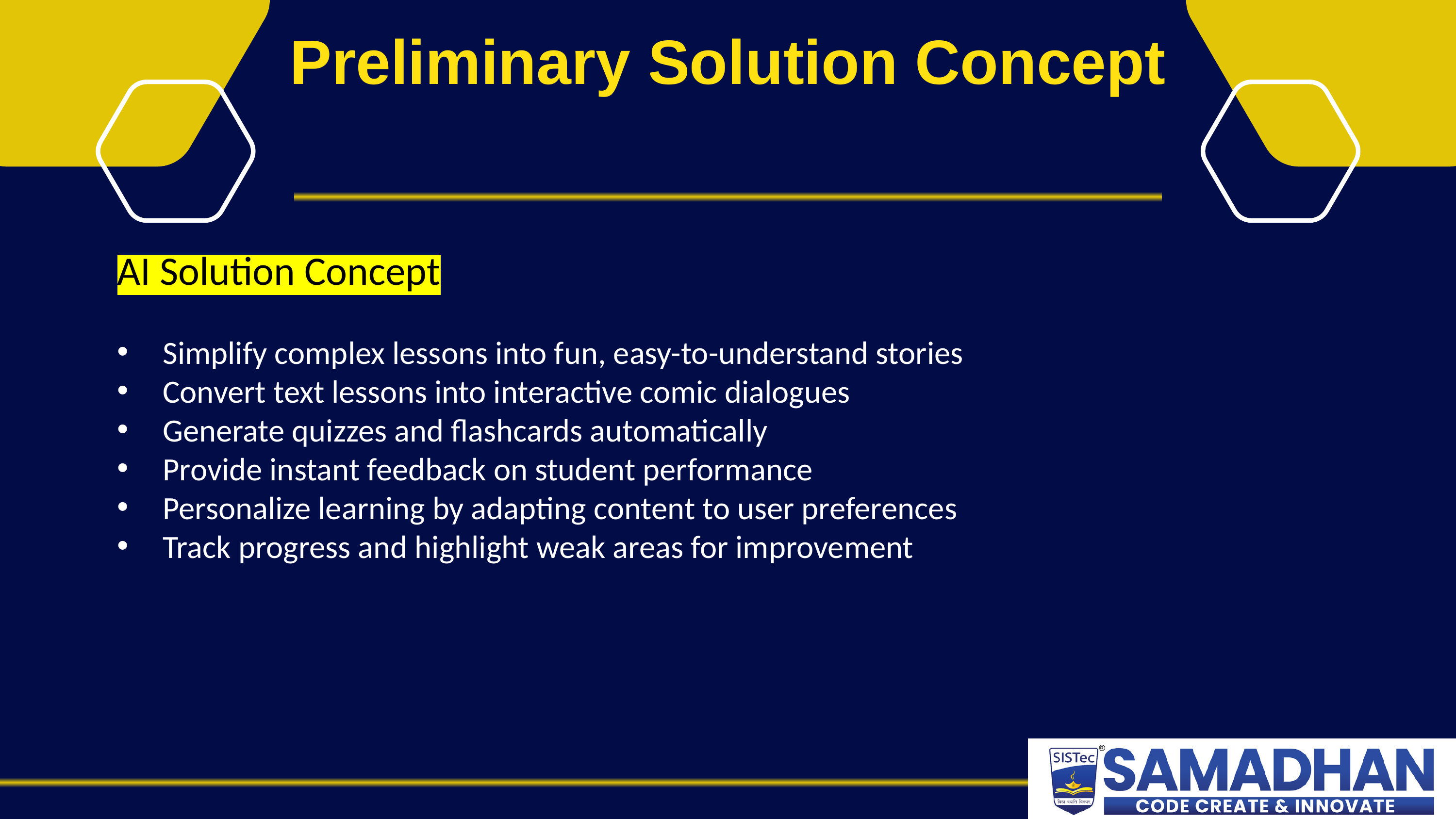

Preliminary Solution Concept

AI Solution Concept

Simplify complex lessons into fun, easy-to-understand stories
Convert text lessons into interactive comic dialogues
Generate quizzes and flashcards automatically
Provide instant feedback on student performance
Personalize learning by adapting content to user preferences
Track progress and highlight weak areas for improvement